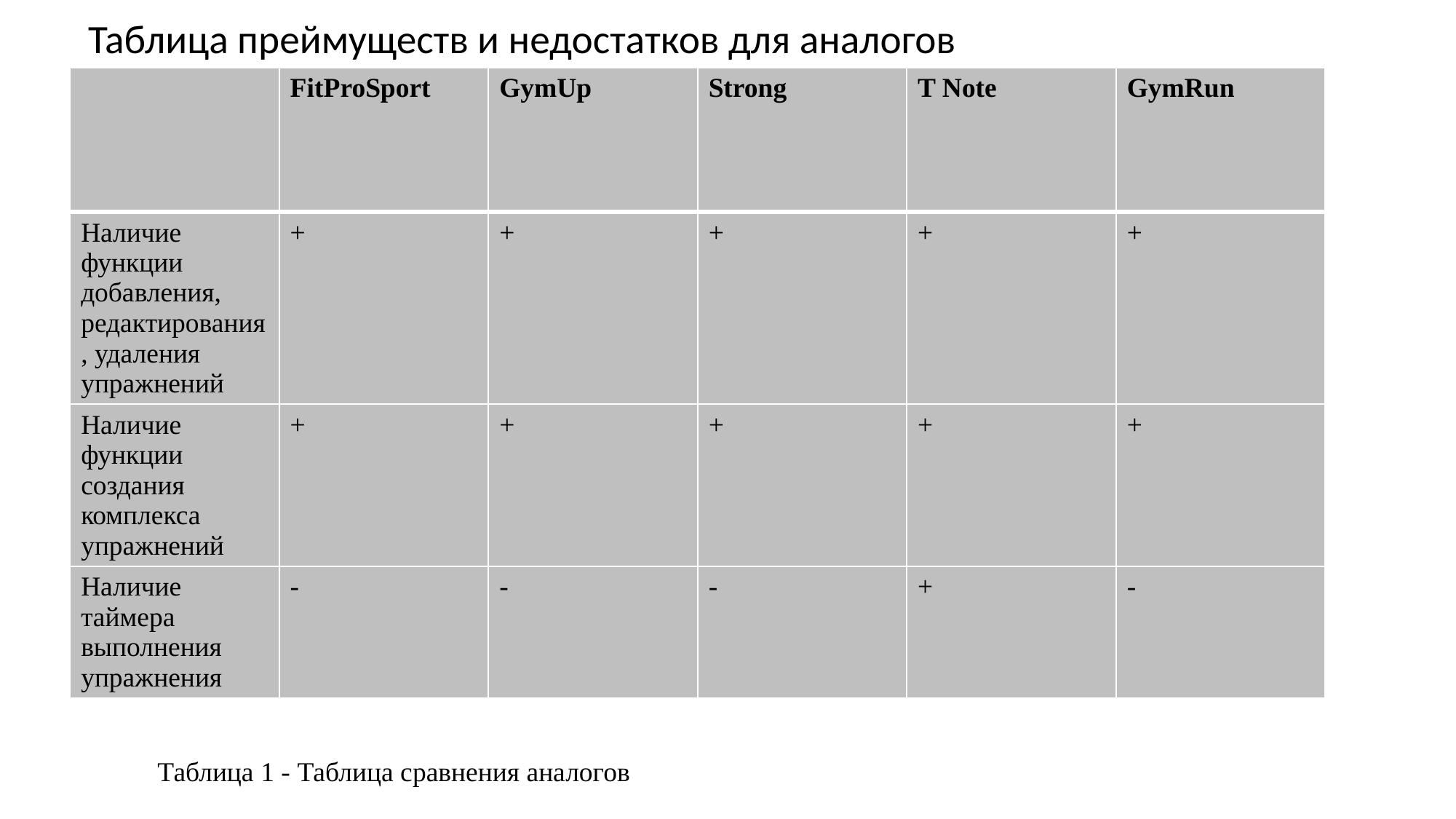

# Таблица преймуществ и недостатков для аналогов
|  | FitProSport | GymUp | Strong | T Note | GymRun |
| --- | --- | --- | --- | --- | --- |
| Наличие функции добавления, редактирования, удаления упражнений | + | + | + | + | + |
| Наличие функции создания комплекса упражнений | + | + | + | + | + |
| Наличие таймера выполнения упражнения | - | - | - | + | - |
Таблица 1 - Таблица сравнения аналогов
5